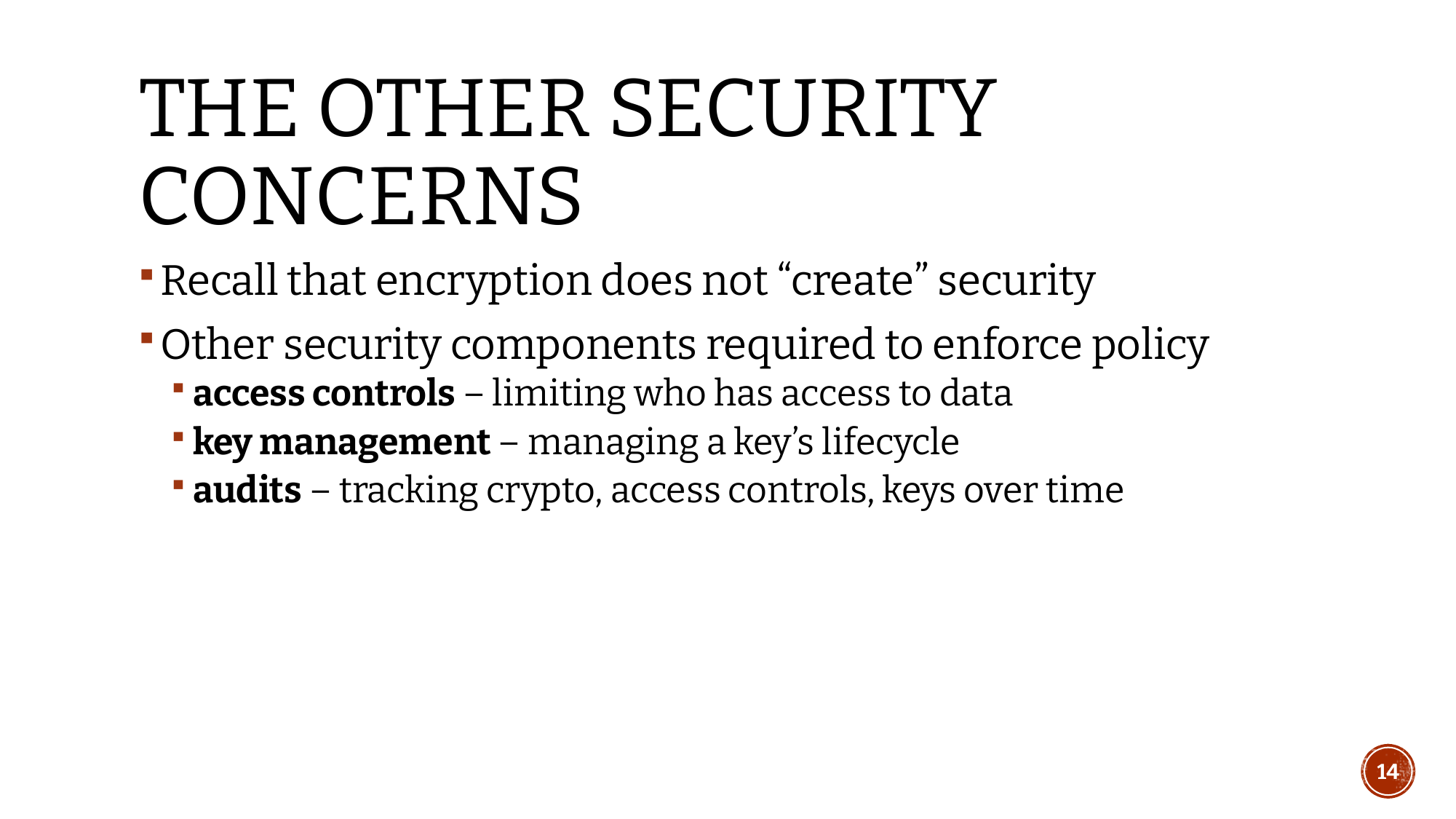

# The Other Security Concerns
Recall that encryption does not “create” security
Other security components required to enforce policy
access controls – limiting who has access to data
key management – managing a key’s lifecycle
audits – tracking crypto, access controls, keys over time
14